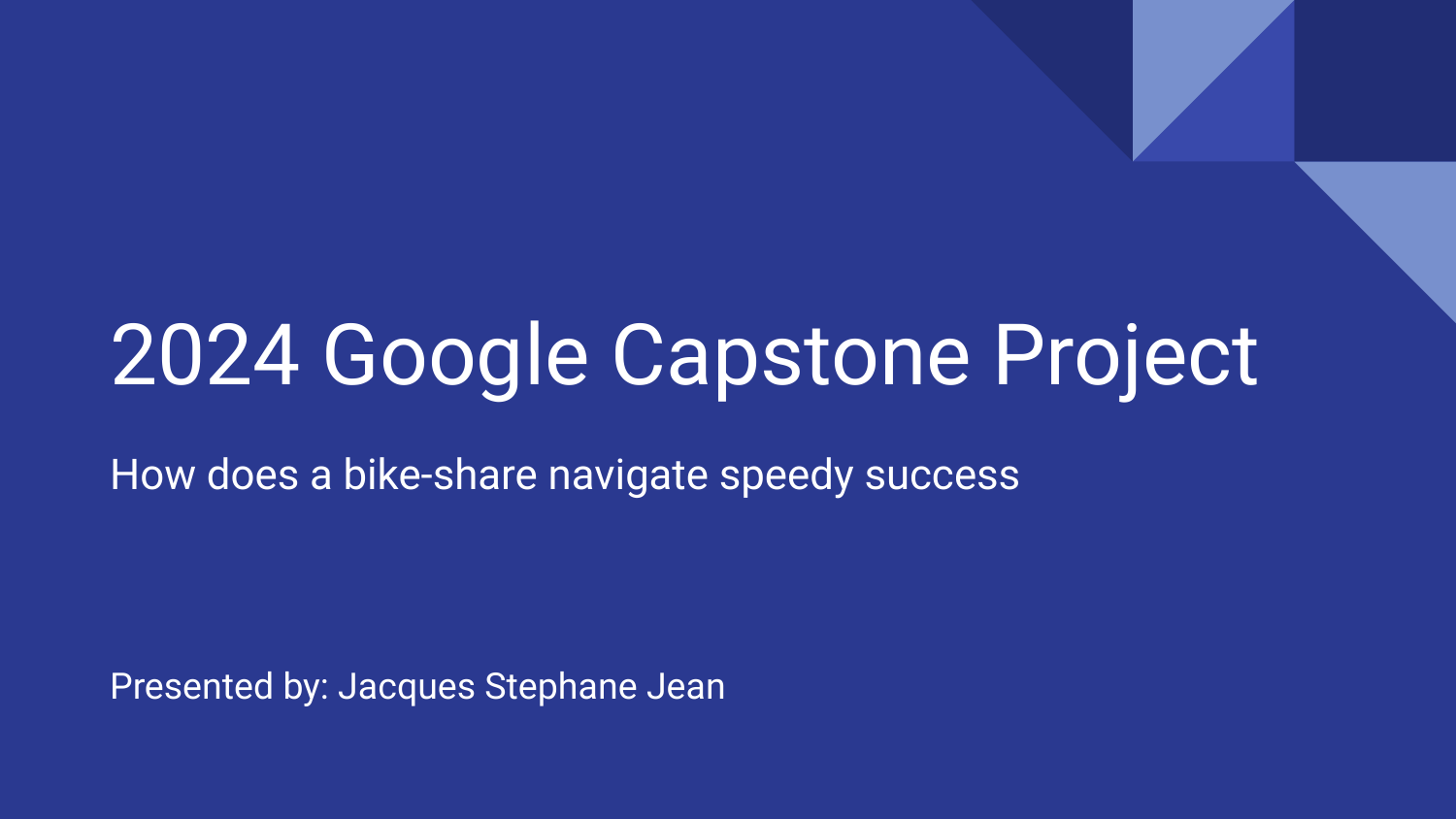

# 2024 Google Capstone Project
How does a bike-share navigate speedy success
Presented by: Jacques Stephane Jean